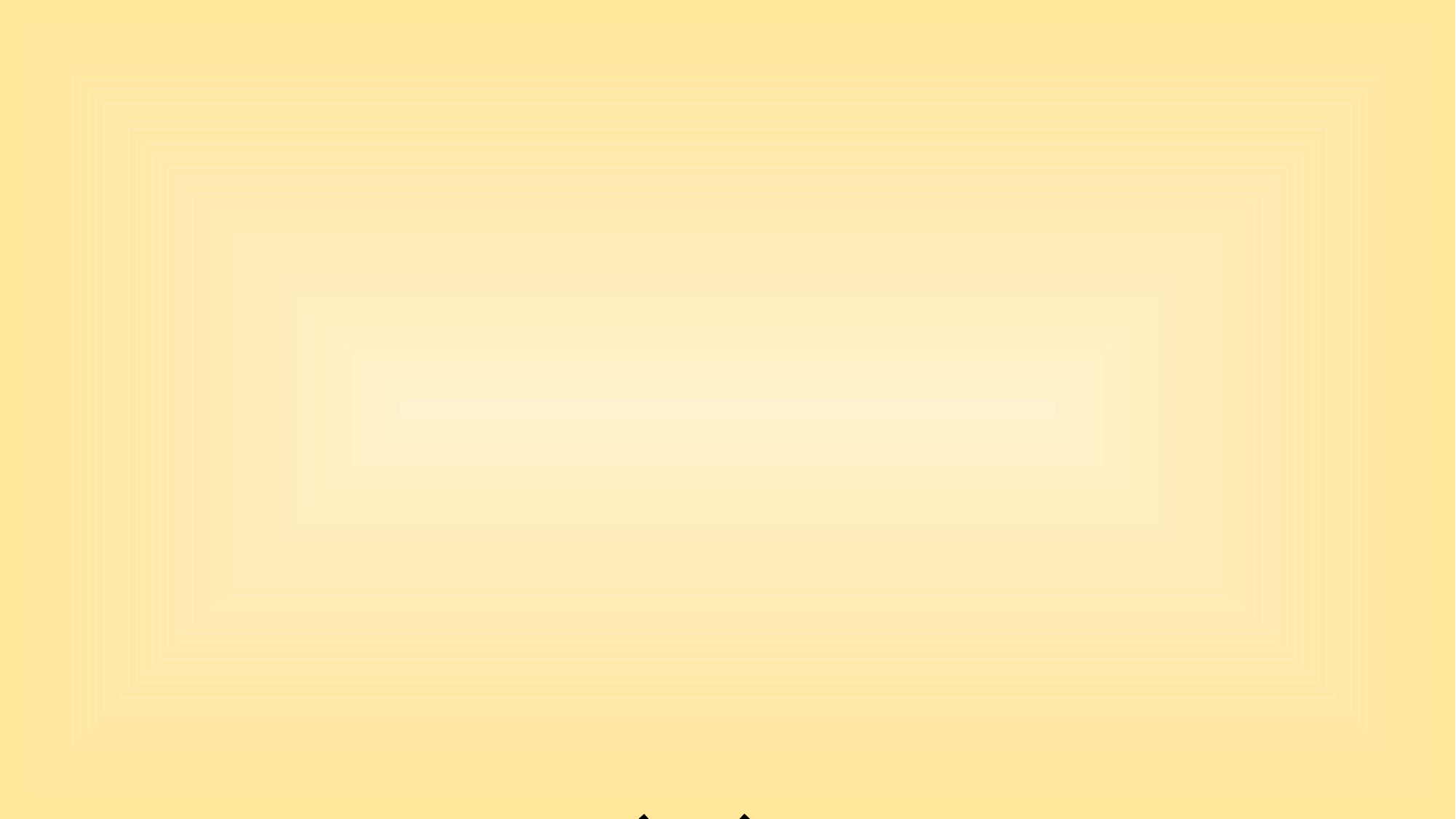

LITERATURE REVIEW
| SR NO | Paper Title | Authors | Research Outcome |
| --- | --- | --- | --- |
| 1 | Towards a secure incremental proxy re‐encryption for e‐healthcare data sharing in cloud computing | Tarunpreet Bhatia Thapar University A.K. Verma Gaurav Sharma Université Libre de Bruxelles | propose a pairing‐free incremental proxy re‐encryption scheme, without certificates, which would run proportionate to the number of modifications in time, |
| 2 | ‘Searchable encryption revisited: Consistency properties, relation to anonymous IBE, and extensions | M. Abdalla, M. Bellare, D. Catalano, E. Kiltz, T. Kohno, T. Lange, J. Malone-Lee, G. Neven, P. Paillier, and H. Shi | Advance Encryption System |